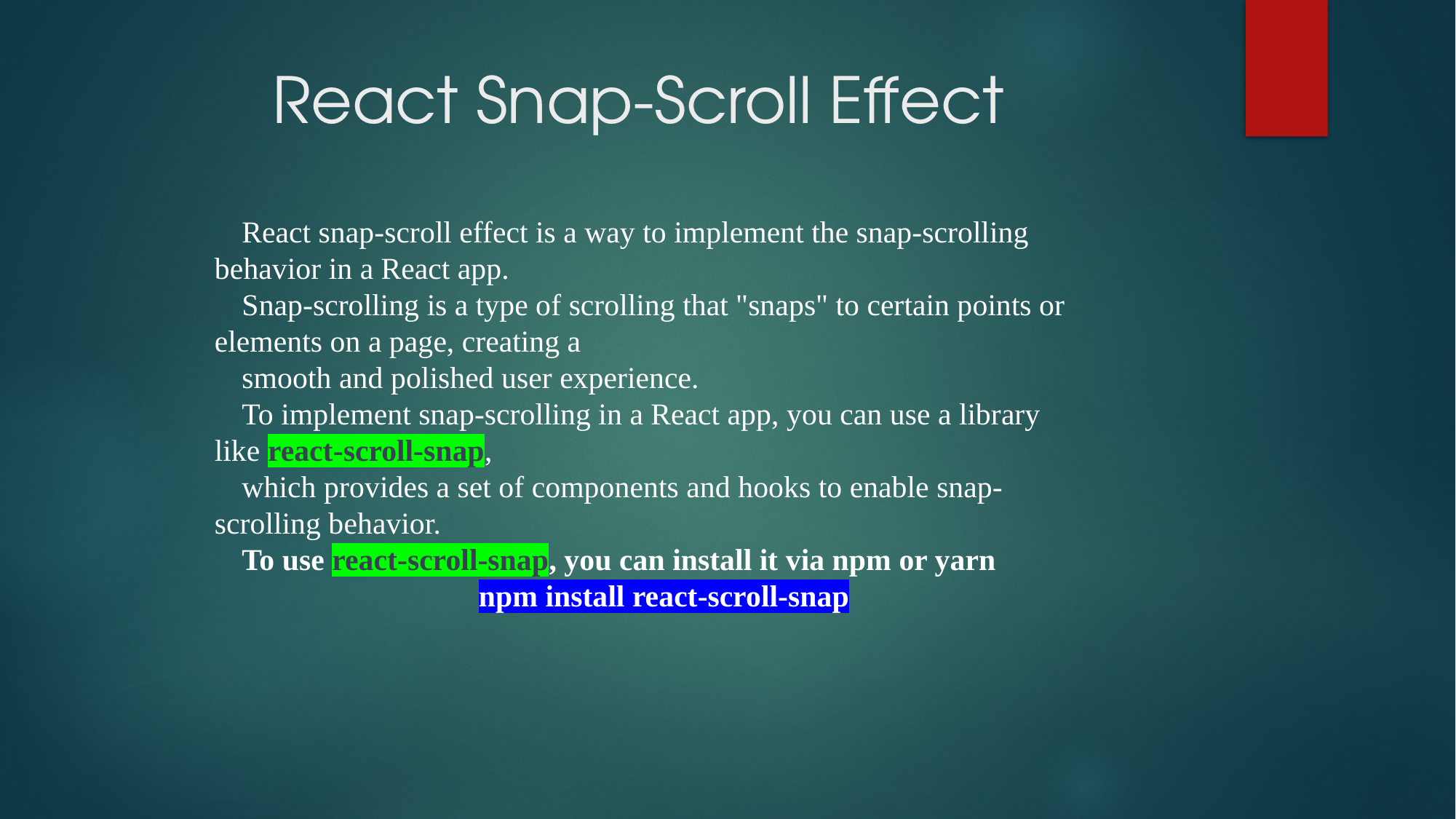

# React Snap-Scroll Effect
React snap-scroll effect is a way to implement the snap-scrolling behavior in a React app.
Snap-scrolling is a type of scrolling that "snaps" to certain points or elements on a page, creating a
smooth and polished user experience.
To implement snap-scrolling in a React app, you can use a library like react-scroll-snap,
which provides a set of components and hooks to enable snap-scrolling behavior.
To use react-scroll-snap, you can install it via npm or yarn
npm install react-scroll-snap